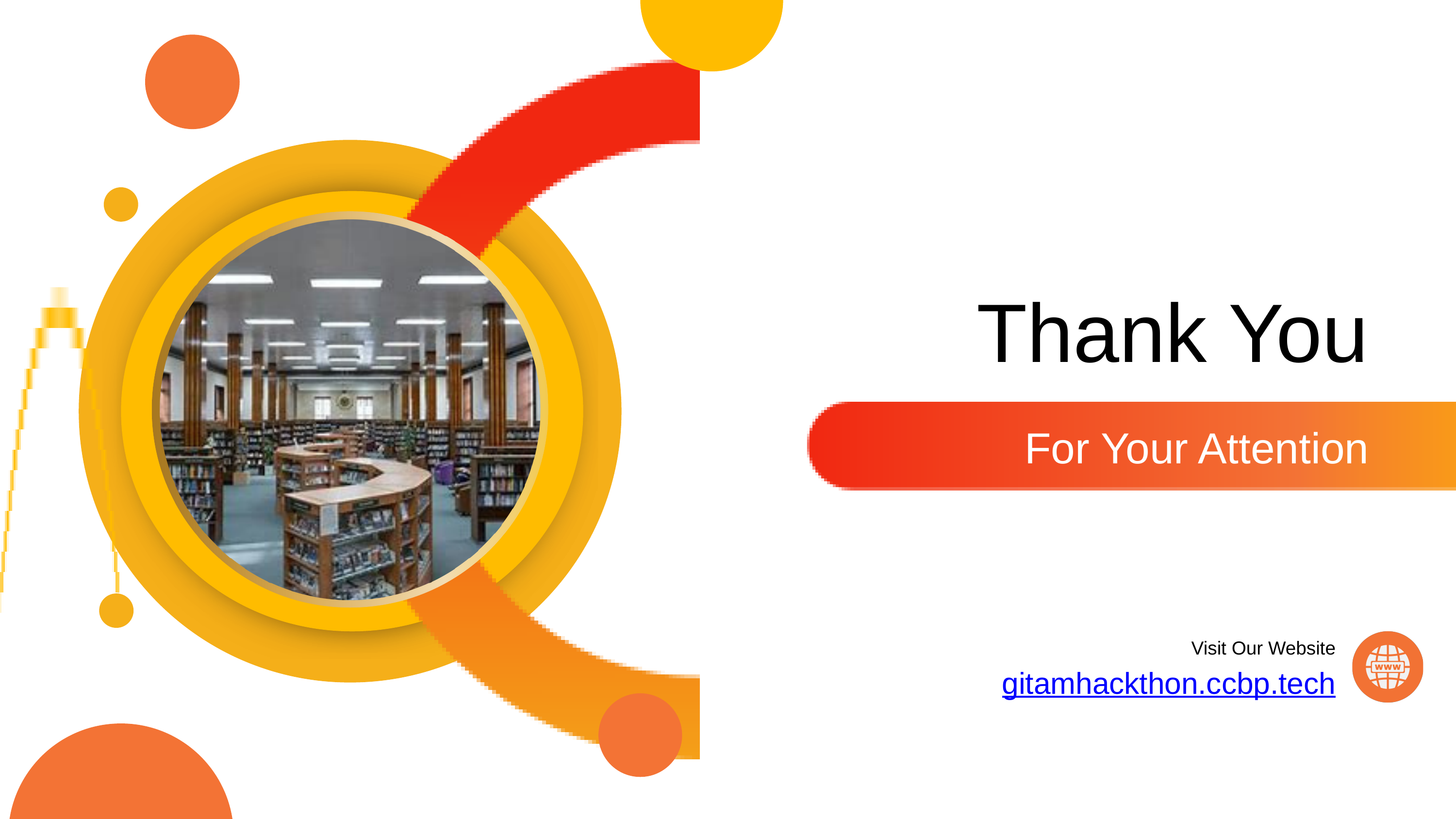

Thank You

For Your Attention

Visit Our Website
gitamhackthon.ccbp.tech